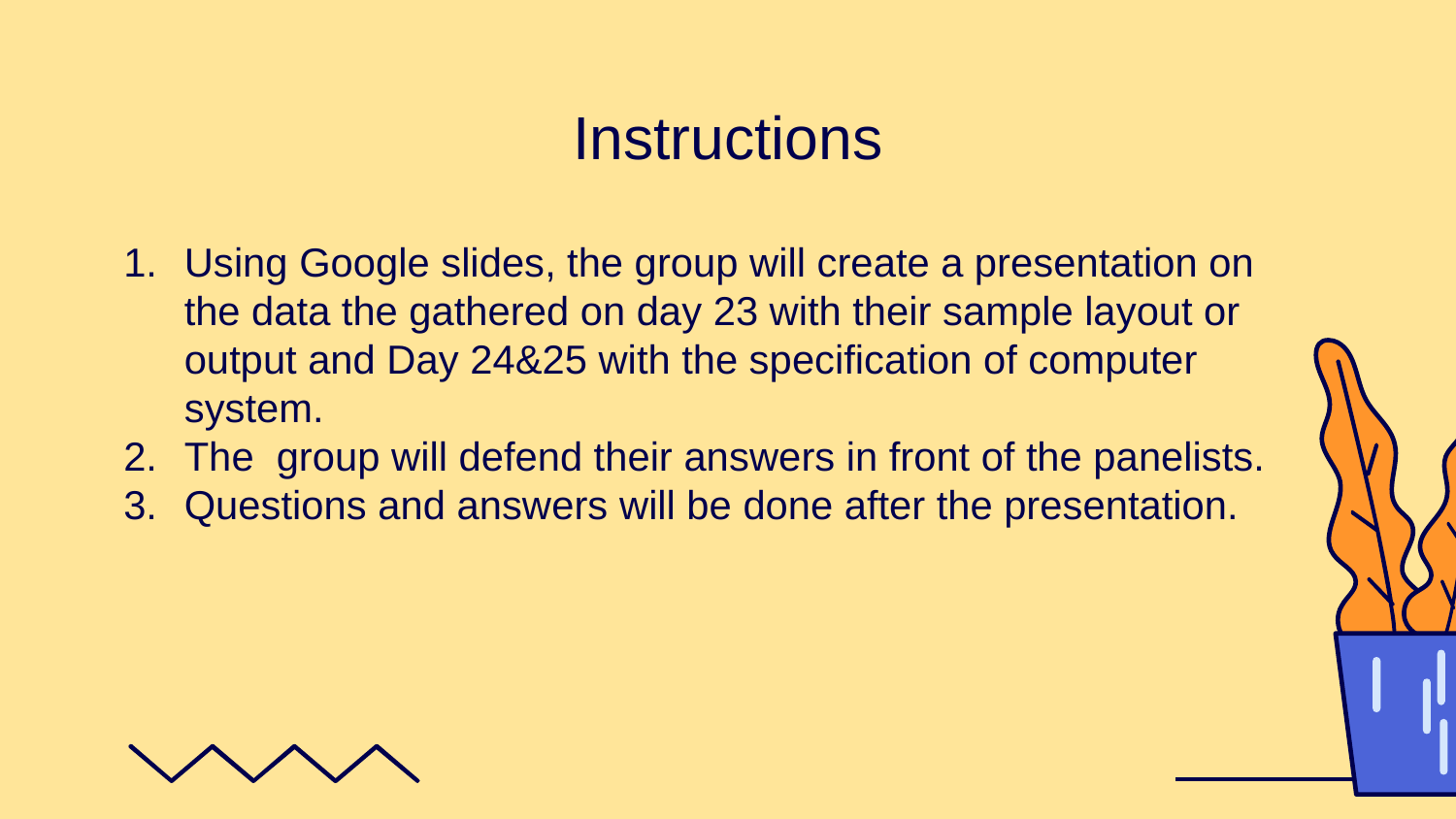

# Instructions
Using Google slides, the group will create a presentation on the data the gathered on day 23 with their sample layout or output and Day 24&25 with the specification of computer system.
The  group will defend their answers in front of the panelists.
Questions and answers will be done after the presentation.